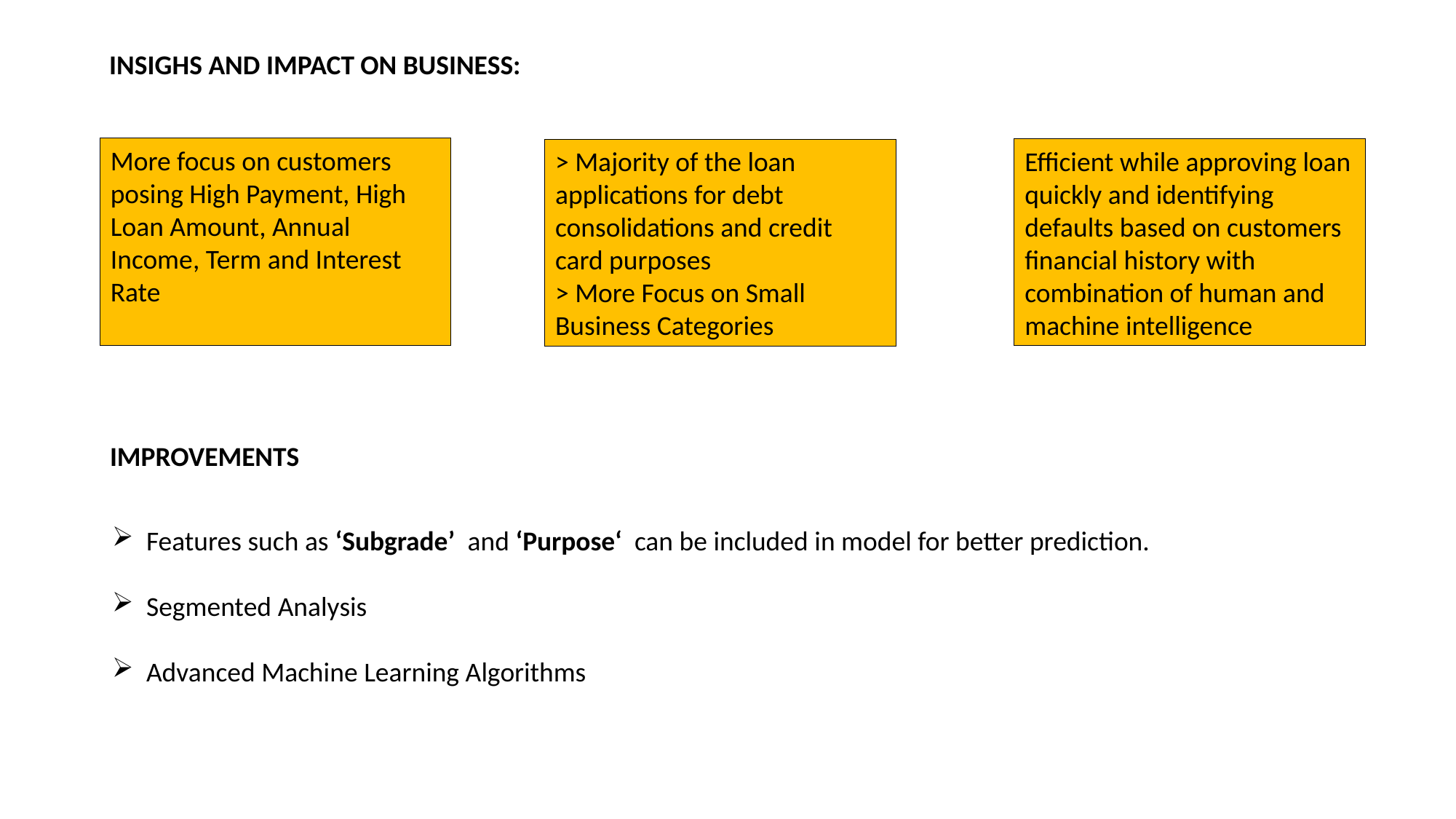

INSIGHS AND IMPACT ON BUSINESS:
More focus on customers posing High Payment, High Loan Amount, Annual Income, Term and Interest Rate

Efficient while approving loan quickly and identifying defaults based on customers financial history with combination of human and machine intelligence
> Majority of the loan applications for debt consolidations and credit card purposes
> More Focus on Small Business Categories
IMPROVEMENTS
Features such as ‘Subgrade’  and ‘Purpose‘  can be included in model for better prediction.

Segmented Analysis

Advanced Machine Learning Algorithms